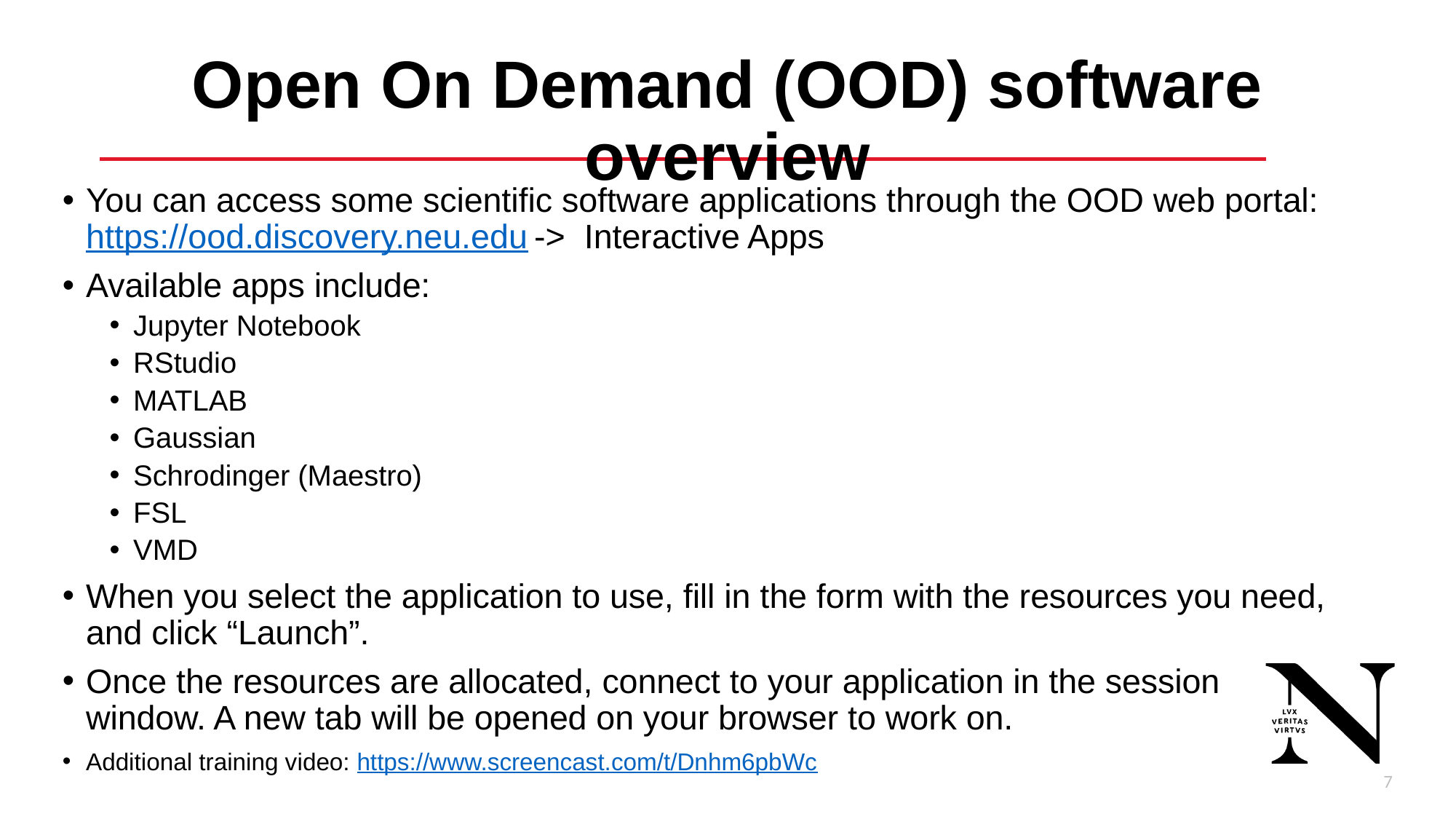

# Open On Demand (OOD) software overview
You can access some scientific software applications through the OOD web portal:
https://ood.discovery.neu.edu ->  Interactive Apps
Available apps include:
Jupyter Notebook
RStudio
MATLAB
Gaussian
Schrodinger (Maestro)
FSL
VMD
When you select the application to use, fill in the form with the resources you need, and click “Launch”.
Once the resources are allocated, connect to your application in the session window. A new tab will be opened on your browser to work on.
Additional training video: https://www.screencast.com/t/Dnhm6pbWc
7